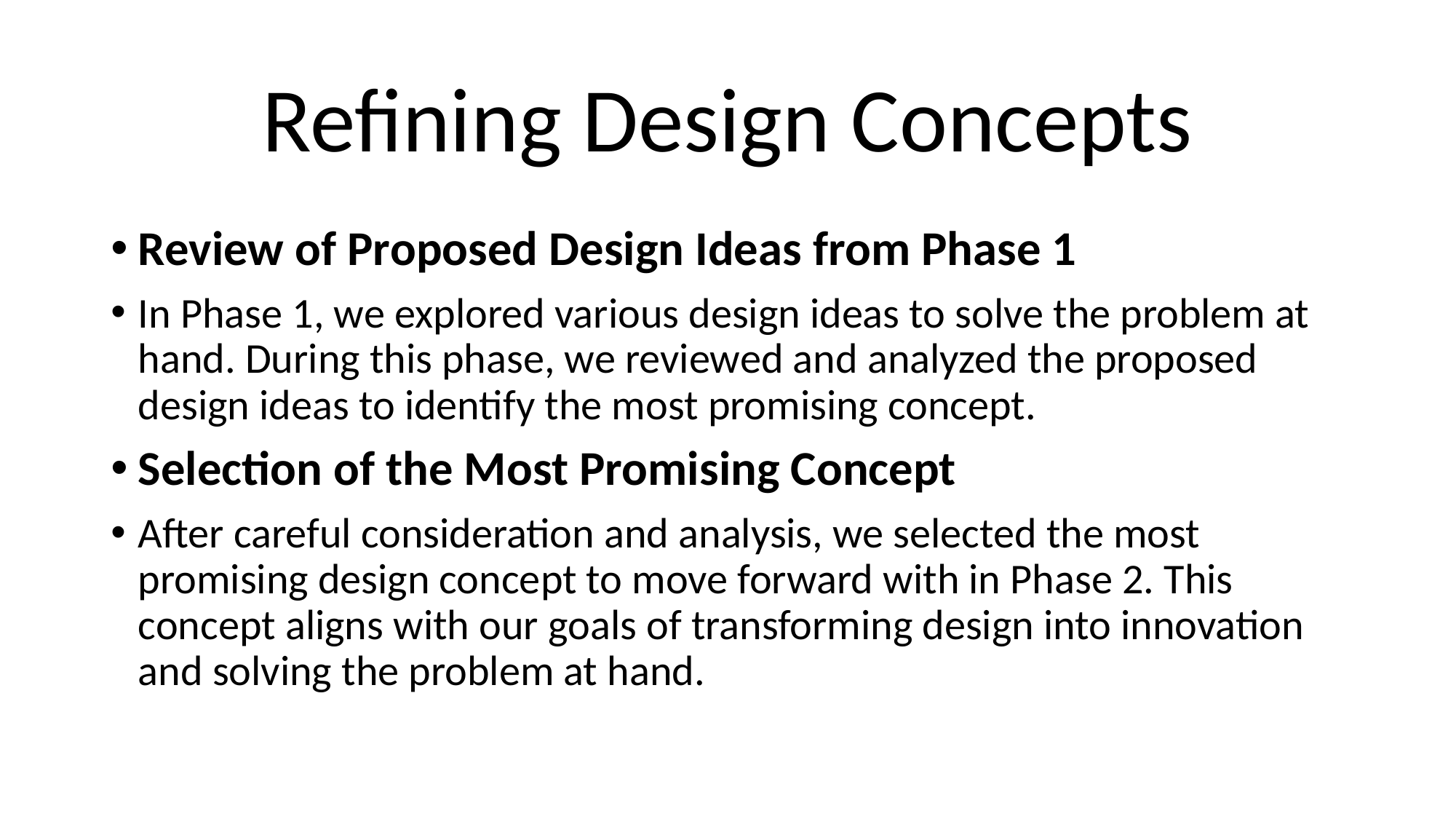

# Refining Design Concepts
Review of Proposed Design Ideas from Phase 1
In Phase 1, we explored various design ideas to solve the problem at hand. During this phase, we reviewed and analyzed the proposed design ideas to identify the most promising concept.
Selection of the Most Promising Concept
After careful consideration and analysis, we selected the most promising design concept to move forward with in Phase 2. This concept aligns with our goals of transforming design into innovation and solving the problem at hand.